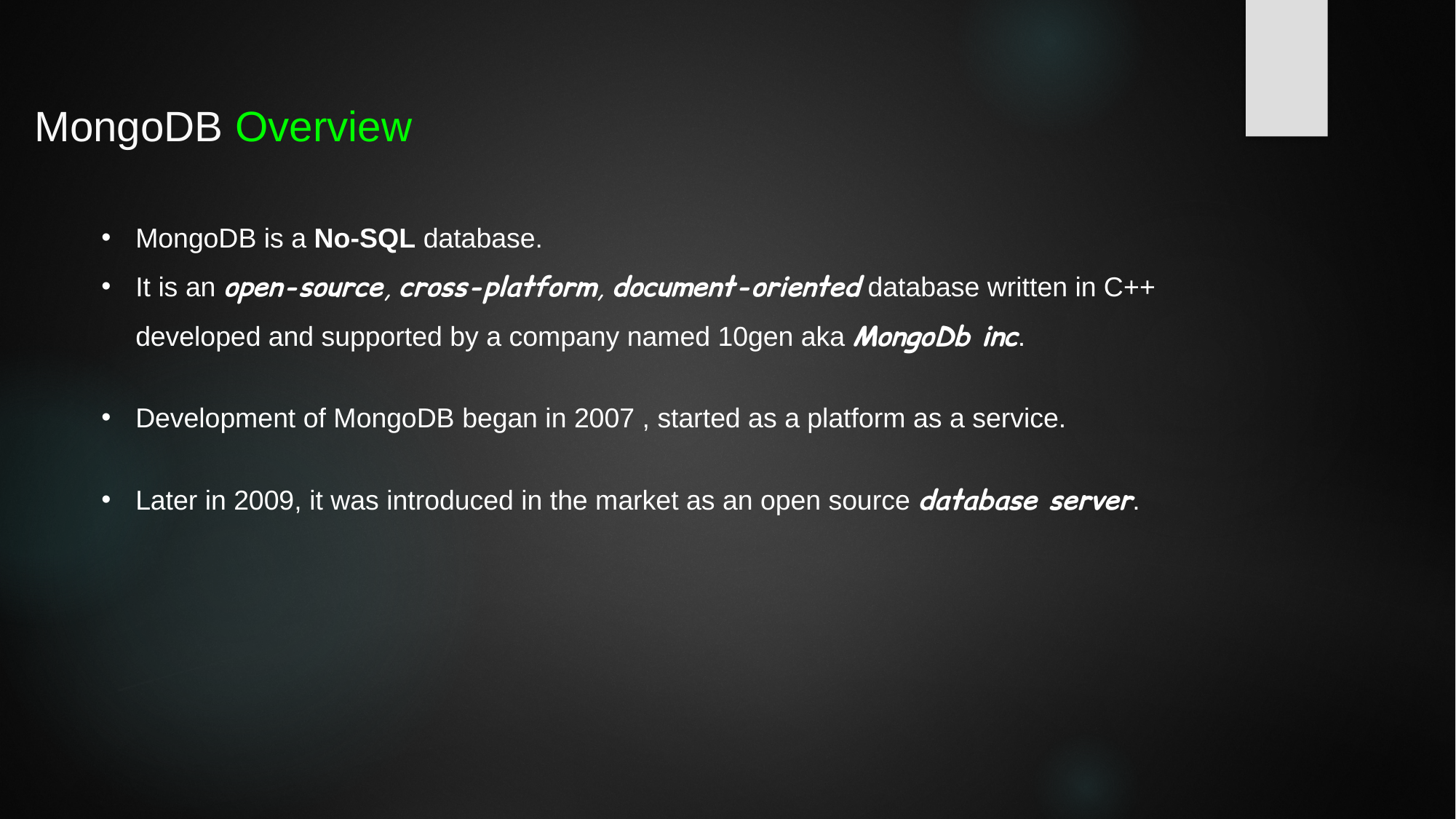

# MongoDB Overview
MongoDB is a No-SQL database.
It is an open-source, cross-platform, document-oriented database written in C++ developed and supported by a company named 10gen aka MongoDb inc.
Development of MongoDB began in 2007 , started as a platform as a service.
Later in 2009, it was introduced in the market as an open source database server.